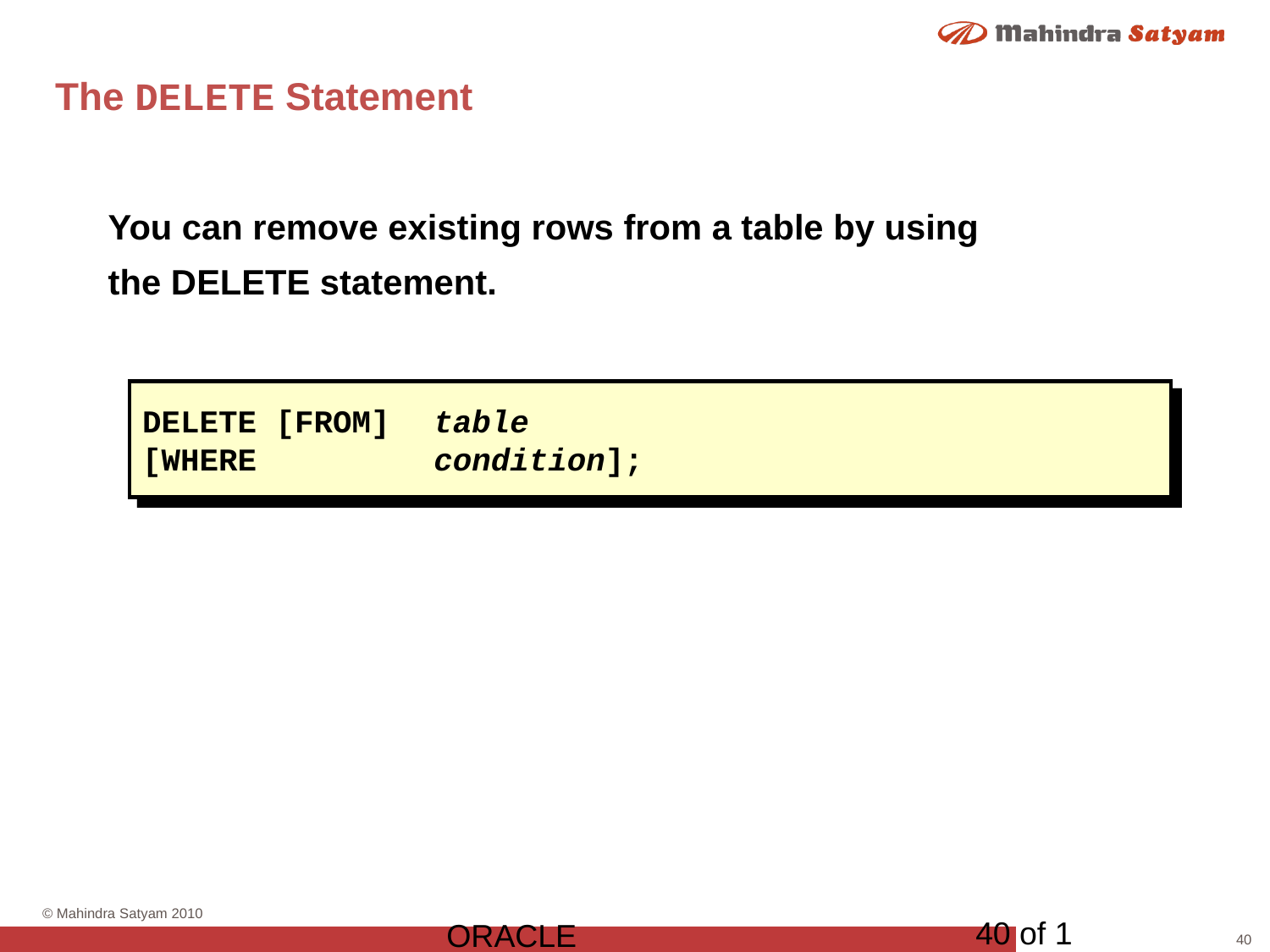

# The DELETE Statement
You can remove existing rows from a table by using

the DELETE statement.
DELETE [FROM]	  table
[WHERE	  condition];
40 of 1
ORACLE